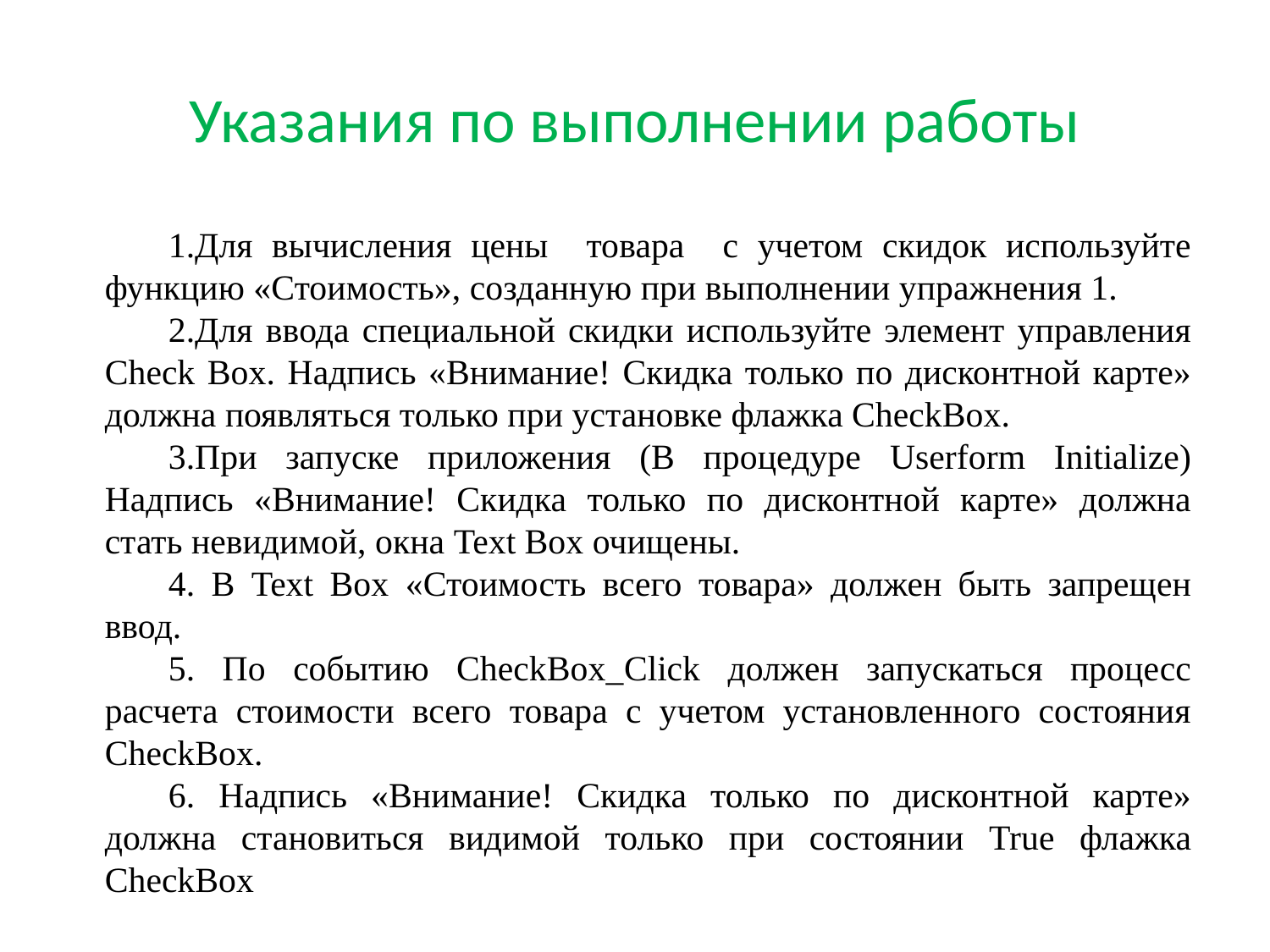

# Указания по выполнении работы
1.Для вычисления цены  товара  с учетом скидок используйте функцию «Стоимость», созданную при выполнении упражнения 1.
2.Для ввода специальной скидки используйте элемент управления Check Box. Надпись «Внимание! Скидка только по дисконтной карте» должна появляться только при установке флажка CheckBox.
3.При запуске приложения (В процедуре Userform Initialize) Надпись «Внимание! Скидка только по дисконтной карте» должна стать невидимой, окна Text Box очищены.
4. В Text Box «Стоимость всего товара» должен быть запрещен ввод.
5. По событию CheckBox_Click должен запускаться процесс расчета стоимости всего товара с учетом установленного состояния CheckBox.
6. Надпись «Внимание! Скидка только по дисконтной карте» должна становиться видимой только при состоянии True флажка CheckBox